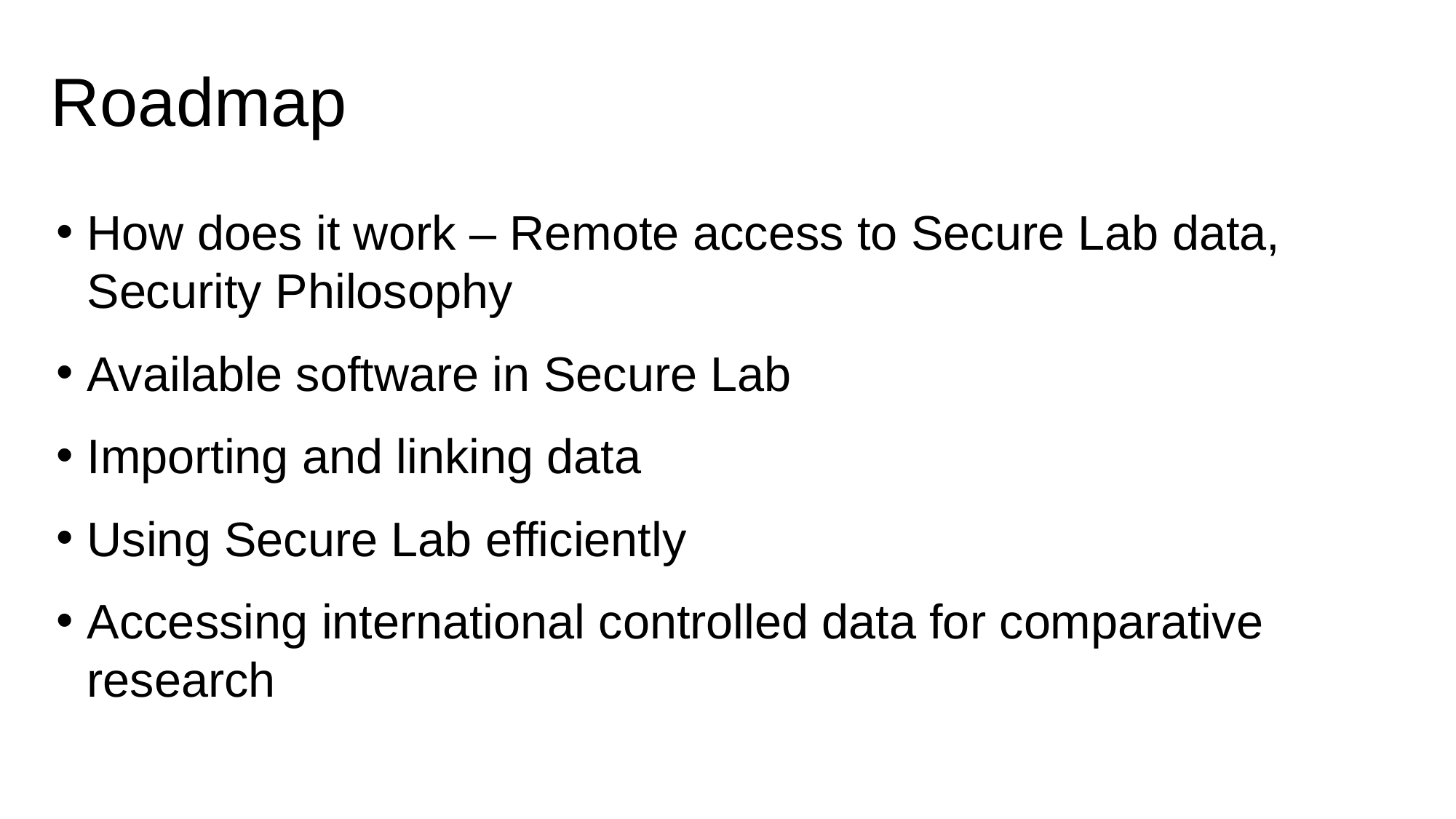

# Roadmap
How does it work – Remote access to Secure Lab data, Security Philosophy
Available software in Secure Lab
Importing and linking data
Using Secure Lab efficiently
Accessing international controlled data for comparative research